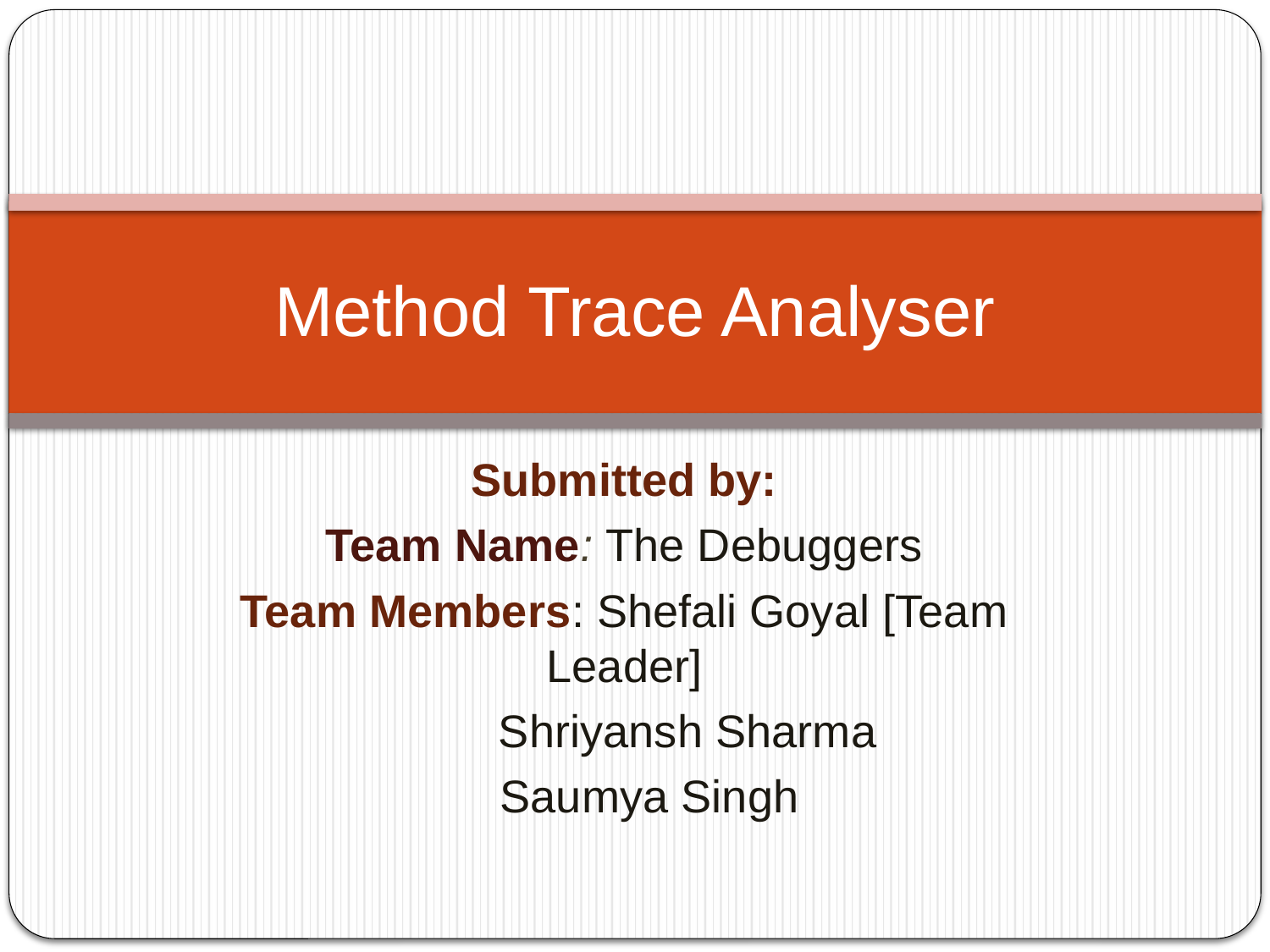

# Method Trace Analyser
Submitted by:
Team Name: The Debuggers
Team Members: Shefali Goyal [Team Leader]
          Shriyansh Sharma
    Saumya Singh